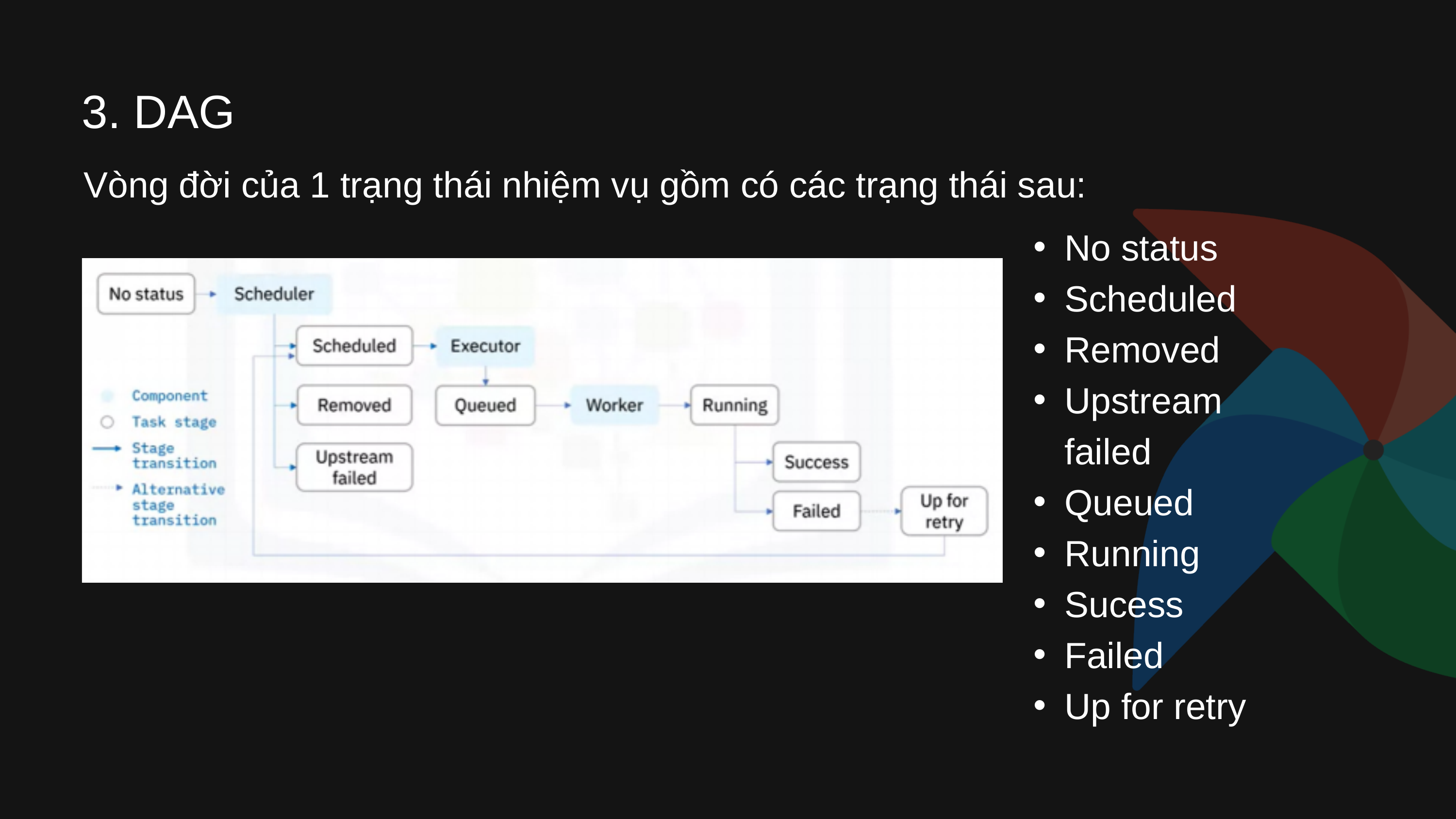

3. DAG
Vòng đời của 1 trạng thái nhiệm vụ gồm có các trạng thái sau:

No status
Scheduled
Removed
Upstream failed
Queued
Running
Sucess
Failed
Up for retry